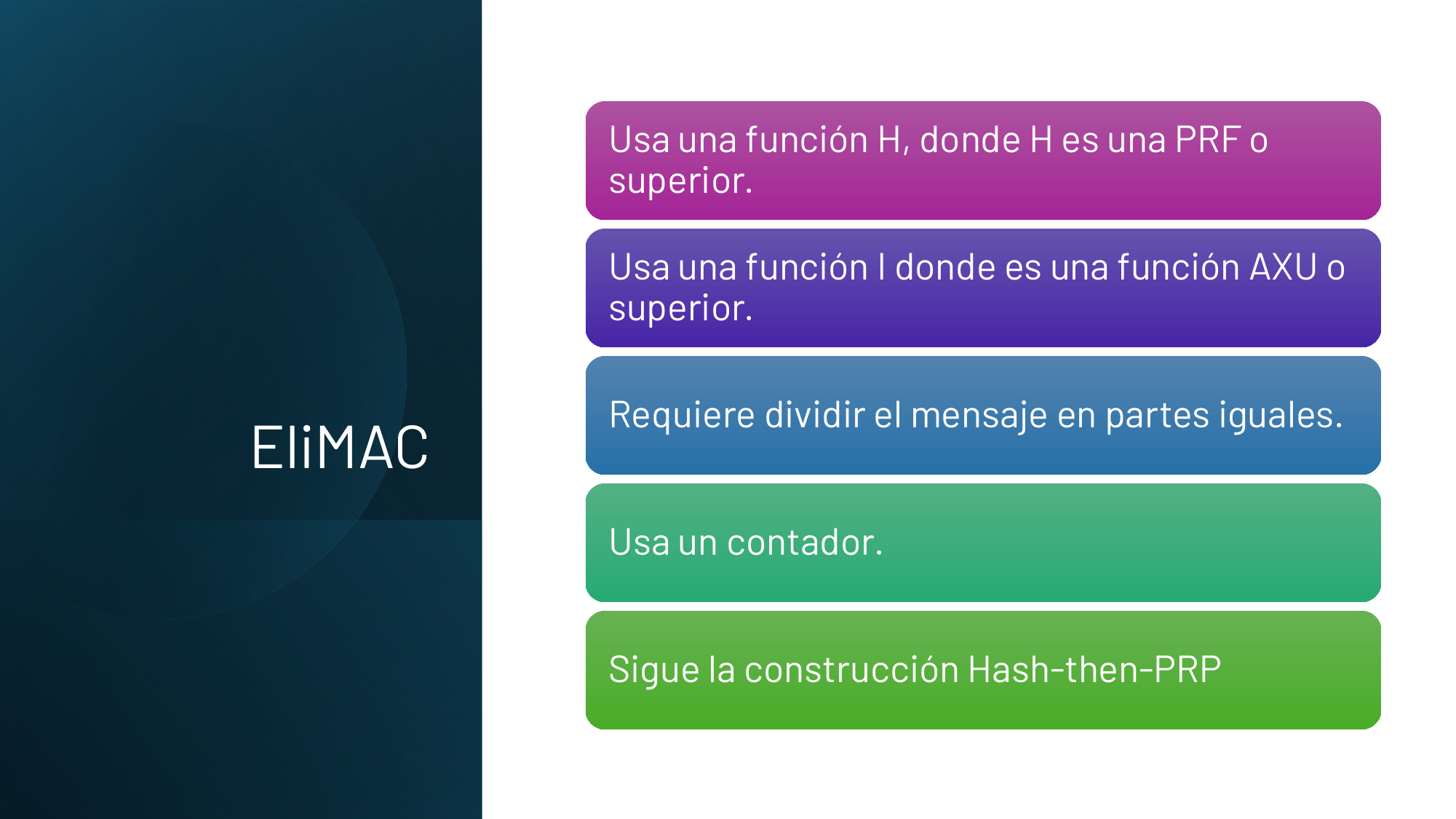

Usa una función H, donde H es una PRF o superior.
Usa una función I donde es una función AXU o superior.
Requiere dividir el mensaje en partes iguales.
Usa un contador.
Sigue la construcción Hash-then-PRP

# EliMAC